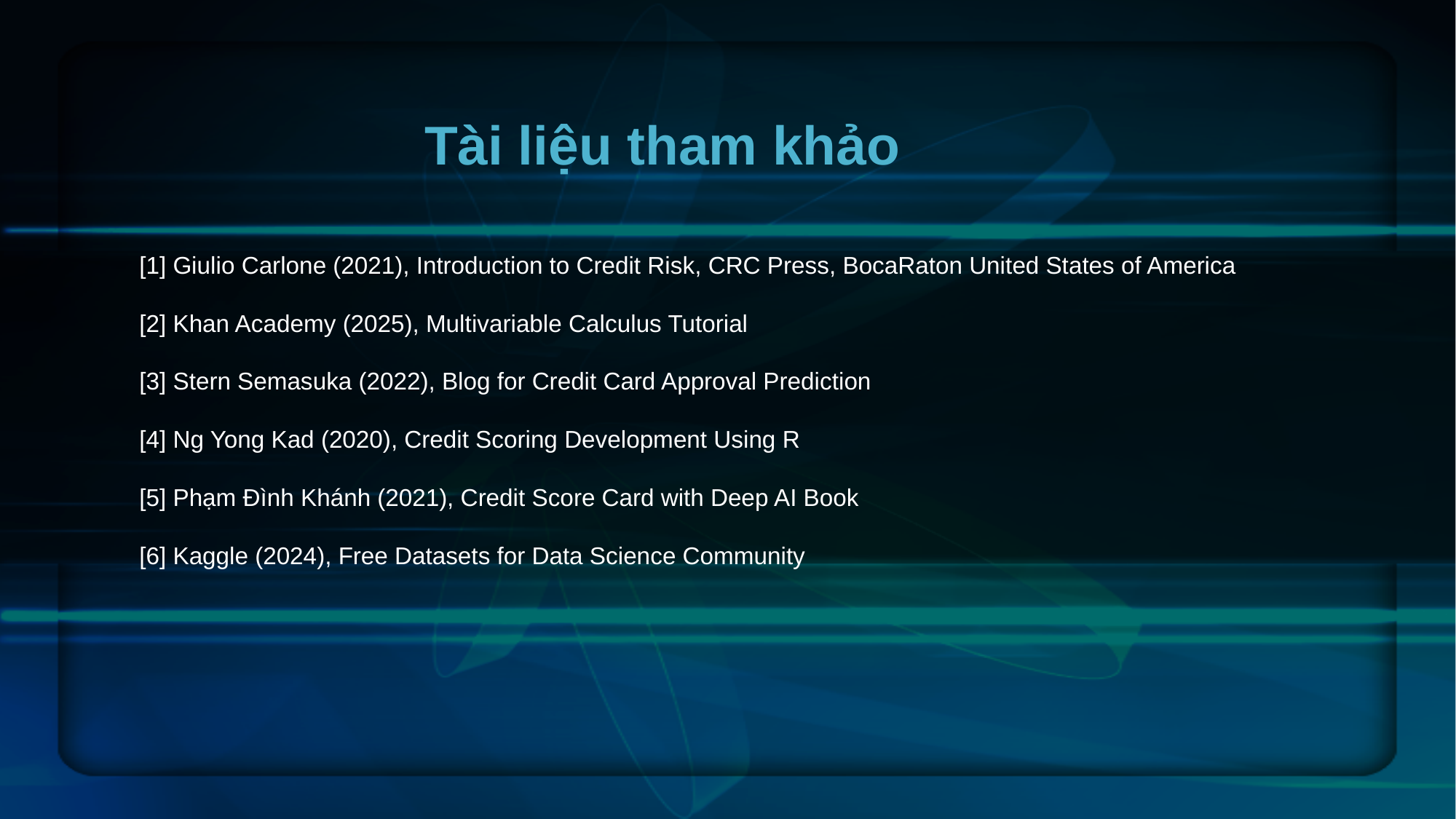

# Tài liệu tham khảo
[1] Giulio Carlone (2021), Introduction to Credit Risk, CRC Press, BocaRaton United States of America

[2] Khan Academy (2025), Multivariable Calculus Tutorial

[3] Stern Semasuka (2022), Blog for Credit Card Approval Prediction

[4] Ng Yong Kad (2020), Credit Scoring Development Using R

[5] Phạm Đình Khánh (2021), Credit Score Card with Deep AI Book

[6] Kaggle (2024), Free Datasets for Data Science Community